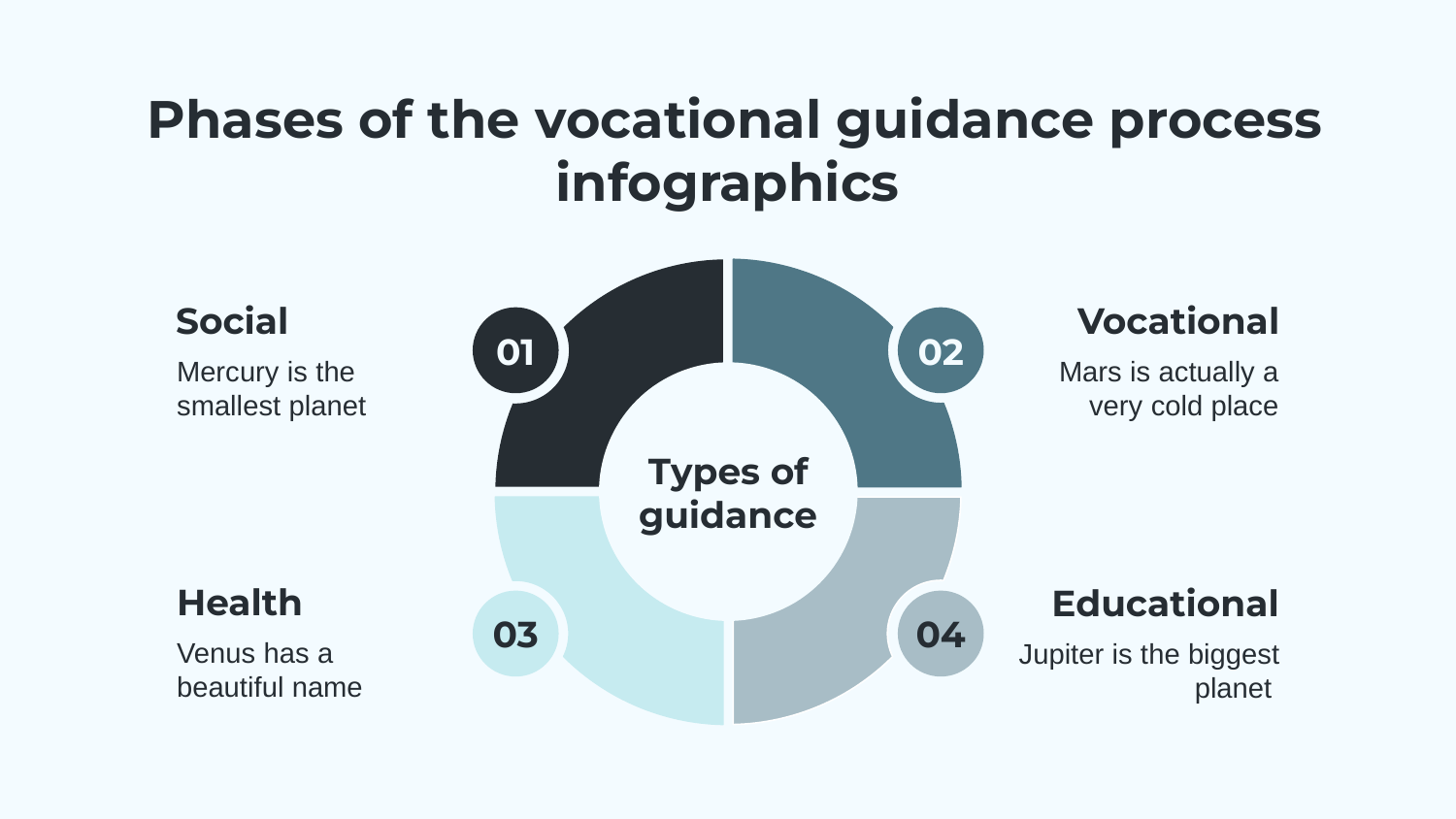

# Phases of the vocational guidance process infographics

01

02
Social
Mercury is the smallest planet
Vocational
Mars is actually a very cold place
Types of guidance

03

04
Health
Venus has a beautiful name
Educational
Jupiter is the biggest planet